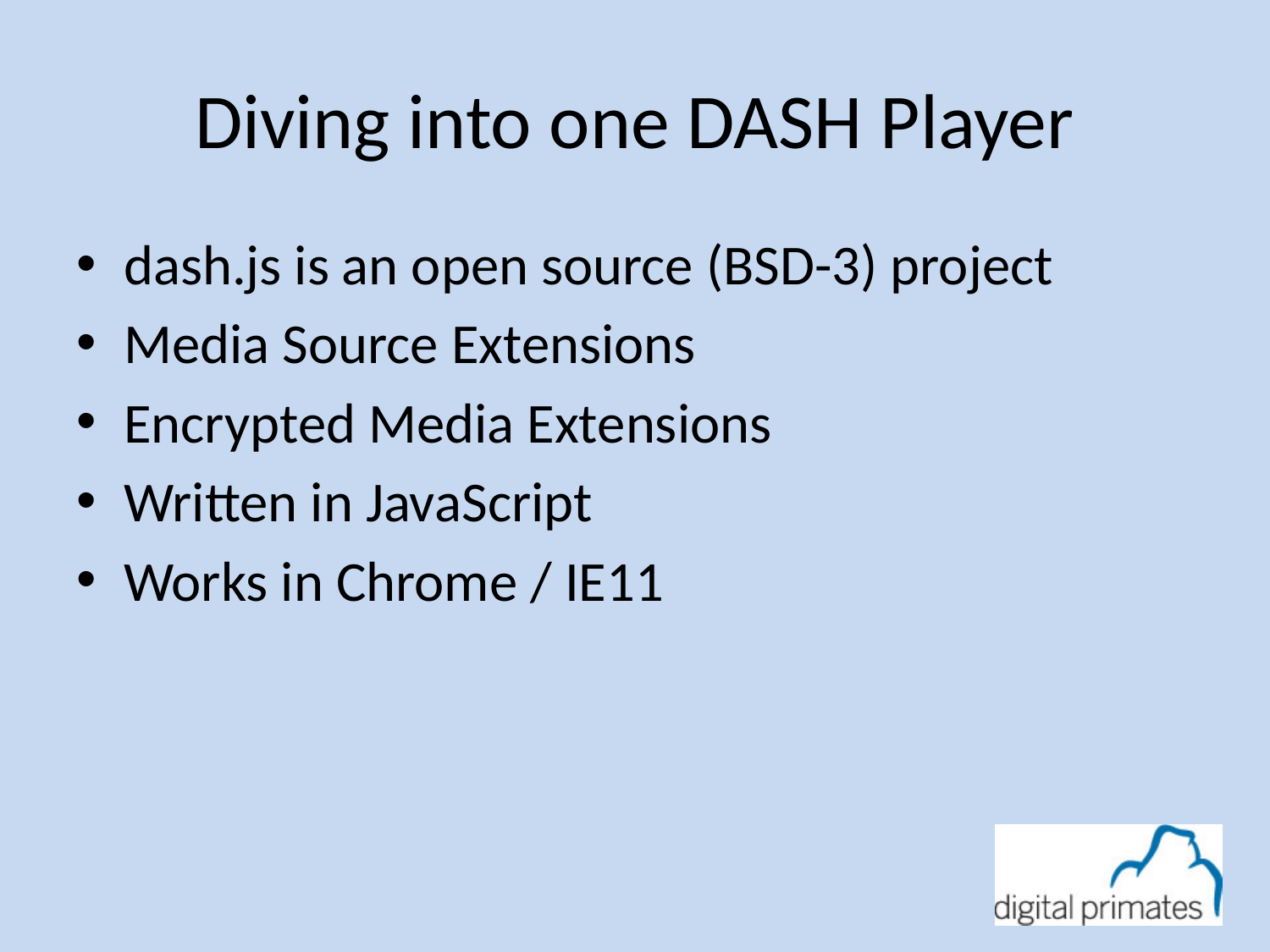

# Diving into one DASH Player
dash.js is an open source (BSD-3) project
Media Source Extensions
Encrypted Media Extensions
Written in JavaScript
Works in Chrome / IE11